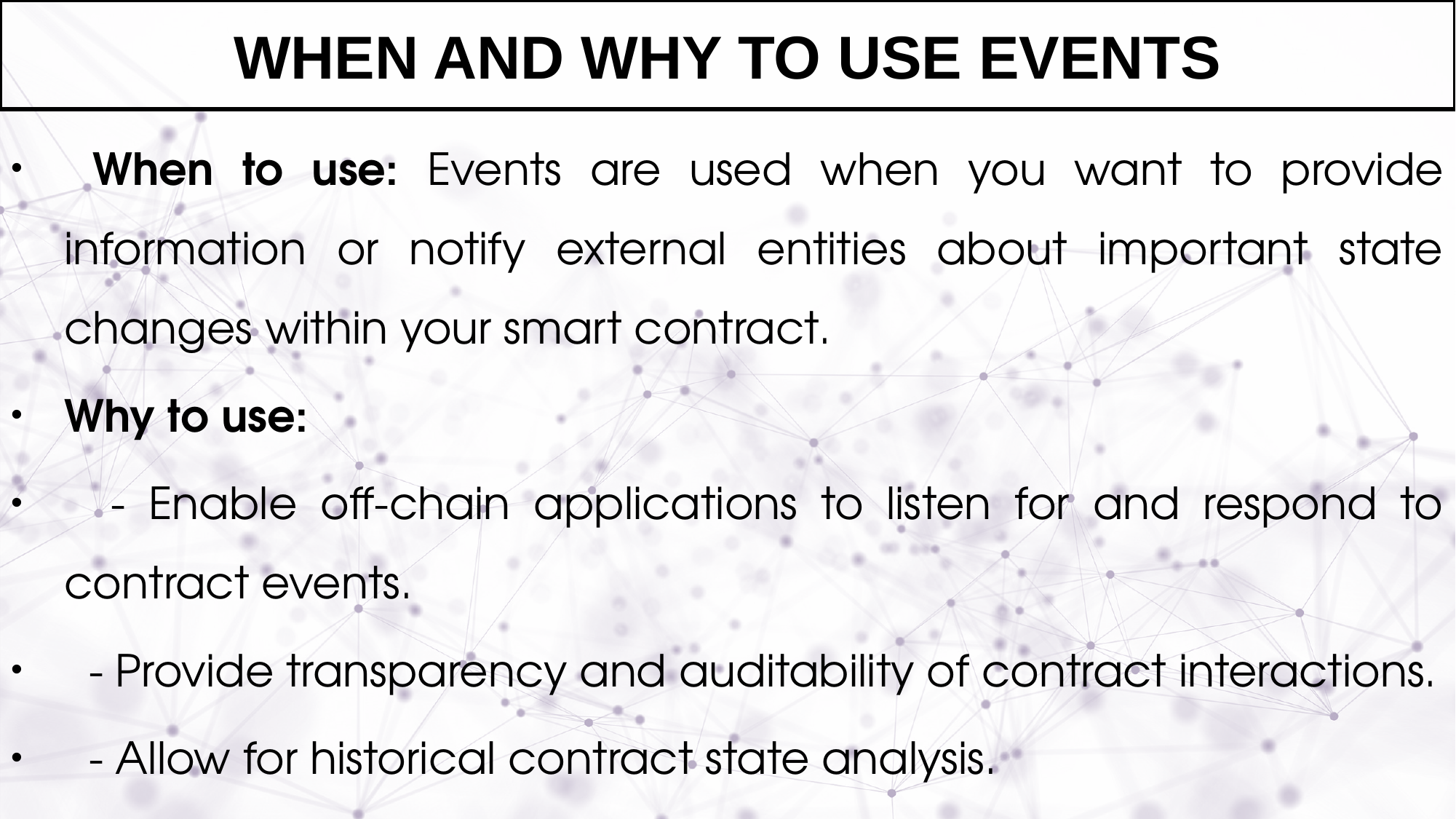

# WHEN AND WHY TO USE EVENTS
 When to use: Events are used when you want to provide information or notify external entities about important state changes within your smart contract.
Why to use:
  - Enable off-chain applications to listen for and respond to contract events.
  - Provide transparency and auditability of contract interactions.
  - Allow for historical contract state analysis.